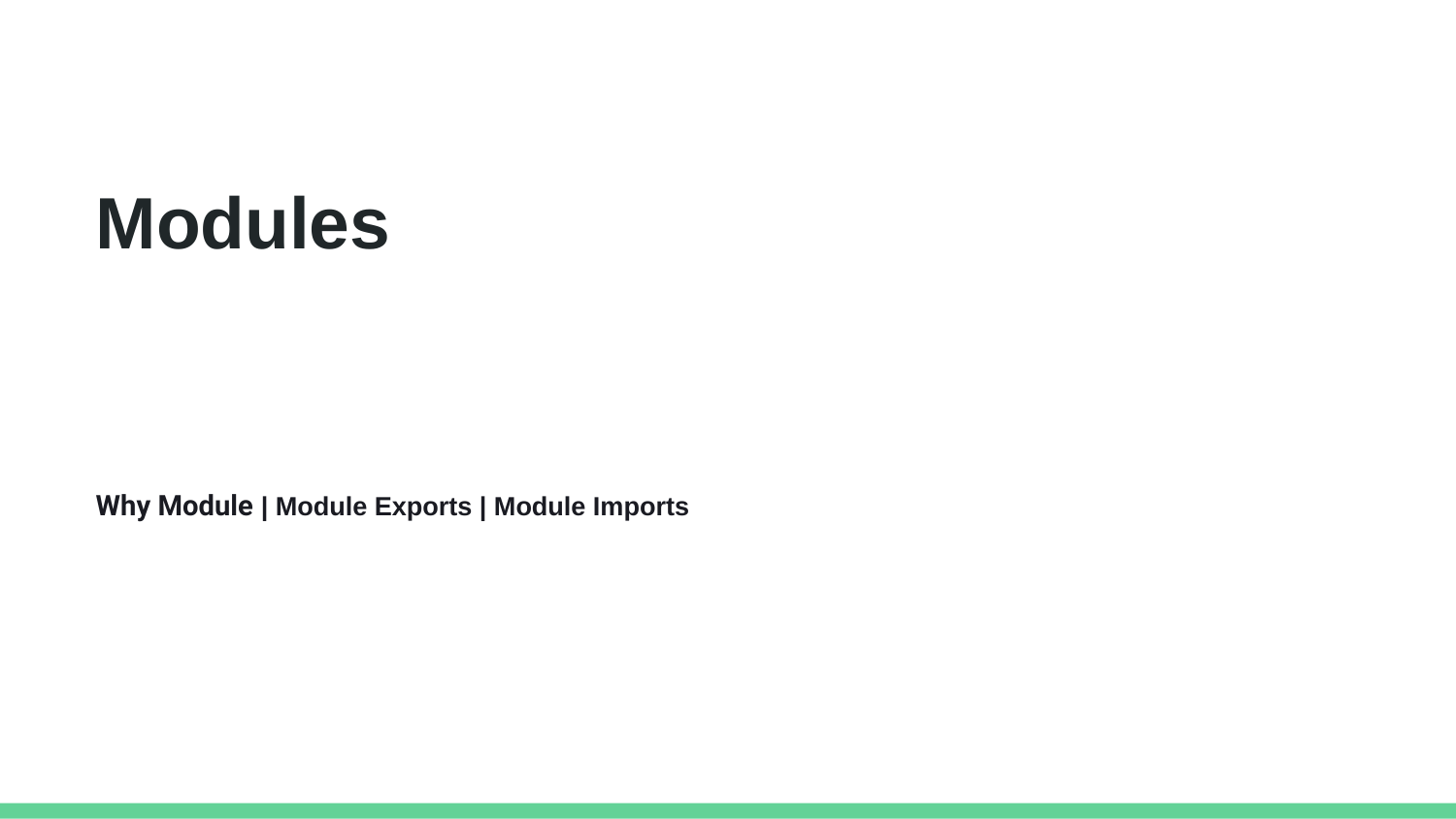

Modules
Why Module | Module Exports | Module Imports